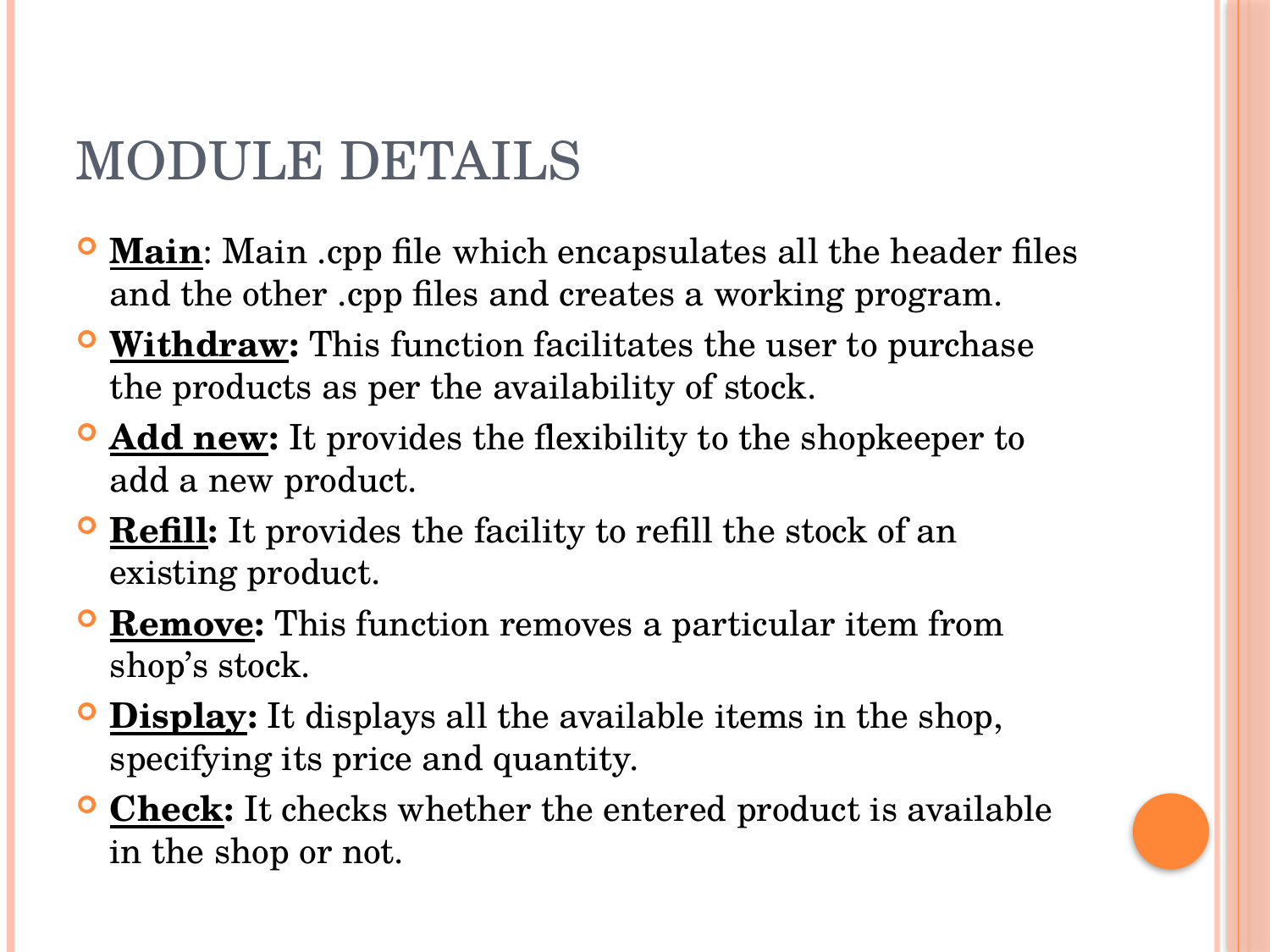

# MODULE DETAILS
Main: Main .cpp file which encapsulates all the header files and the other .cpp files and creates a working program.
Withdraw: This function facilitates the user to purchase the products as per the availability of stock.
Add new: It provides the flexibility to the shopkeeper to add a new product.
Refill: It provides the facility to refill the stock of an existing product.
Remove: This function removes a particular item from shop’s stock.
Display: It displays all the available items in the shop, specifying its price and quantity.
Check: It checks whether the entered product is available in the shop or not.